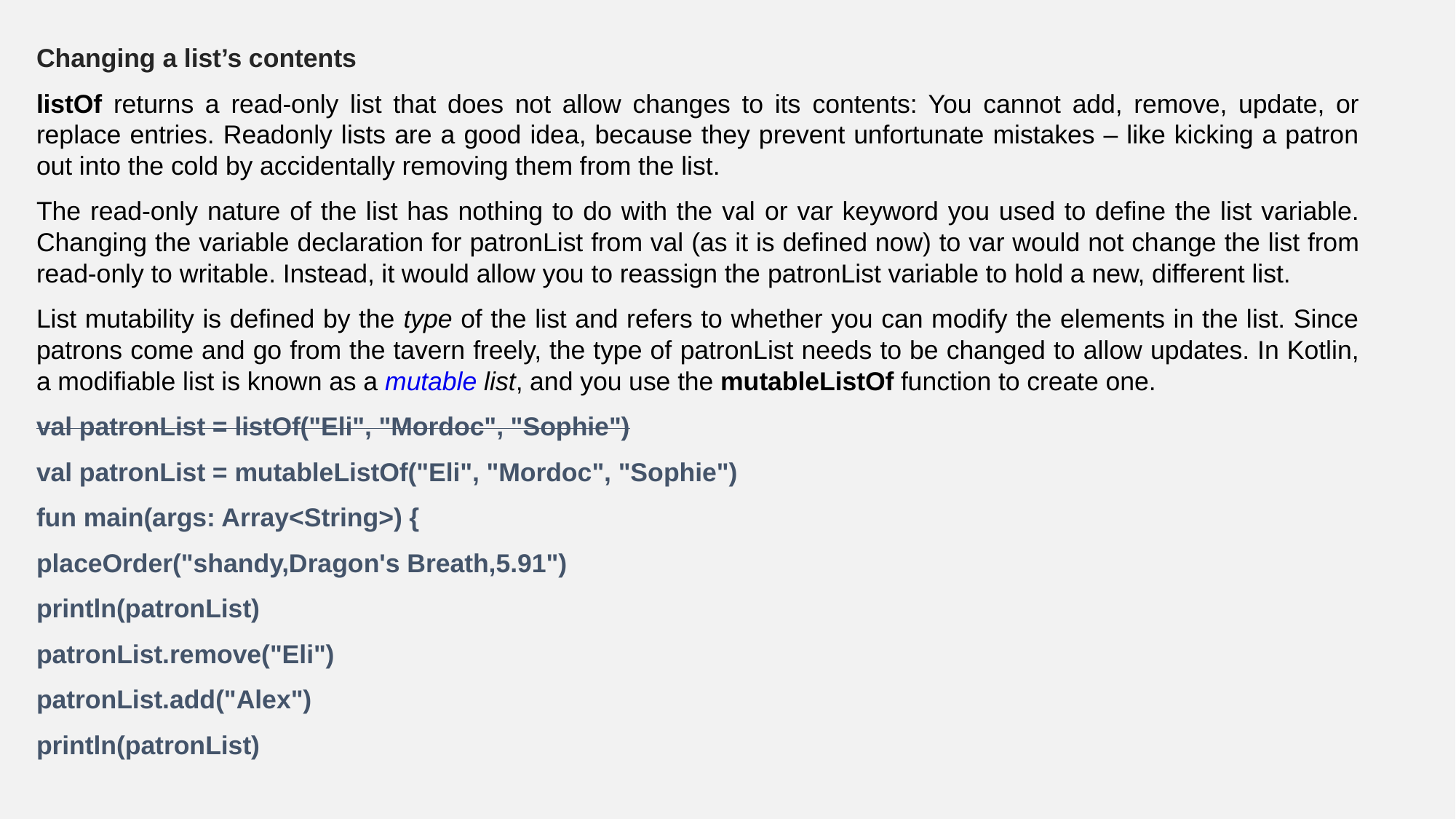

Changing a list’s contents
listOf returns a read-only list that does not allow changes to its contents: You cannot add, remove, update, or replace entries. Readonly lists are a good idea, because they prevent unfortunate mistakes – like kicking a patron out into the cold by accidentally removing them from the list.
The read-only nature of the list has nothing to do with the val or var keyword you used to define the list variable. Changing the variable declaration for patronList from val (as it is defined now) to var would not change the list from read-only to writable. Instead, it would allow you to reassign the patronList variable to hold a new, different list.
List mutability is defined by the type of the list and refers to whether you can modify the elements in the list. Since patrons come and go from the tavern freely, the type of patronList needs to be changed to allow updates. In Kotlin, a modifiable list is known as a mutable list, and you use the mutableListOf function to create one.
val patronList = listOf("Eli", "Mordoc", "Sophie")
val patronList = mutableListOf("Eli", "Mordoc", "Sophie")
fun main(args: Array<String>) {
placeOrder("shandy,Dragon's Breath,5.91")
println(patronList)
patronList.remove("Eli")
patronList.add("Alex")
println(patronList)